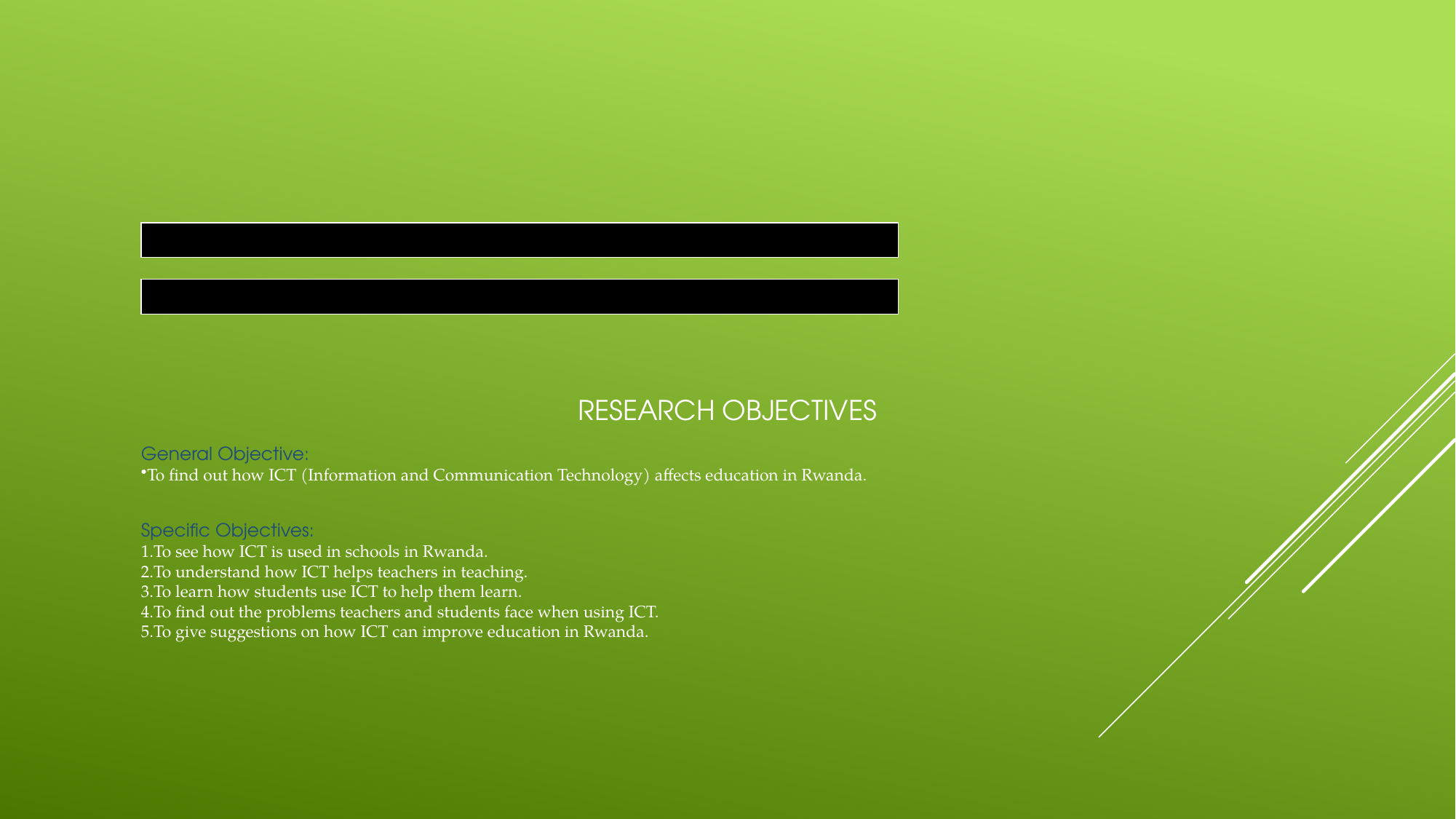

RESEARCH OBJECTIVES
General Objective:
To find out how ICT (Information and Communication Technology) affects education in Rwanda.

Specific Objectives:
To see how ICT is used in schools in Rwanda.
To understand how ICT helps teachers in teaching.
To learn how students use ICT to help them learn.
To find out the problems teachers and students face when using ICT.
To give suggestions on how ICT can improve education in Rwanda.

#